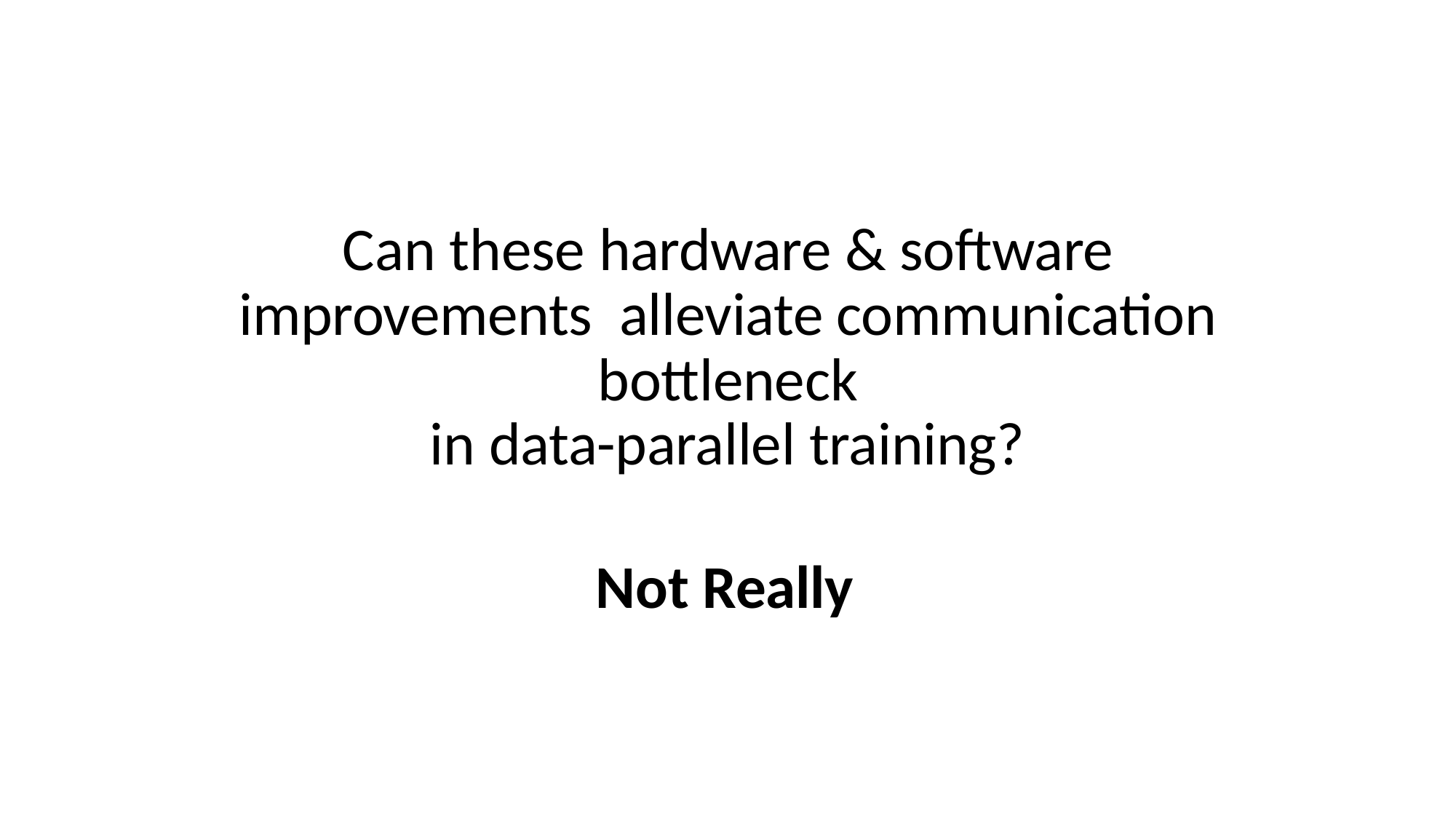

Can these hardware & software improvements  alleviate communication bottleneck
in data-parallel training?

Not Really
19